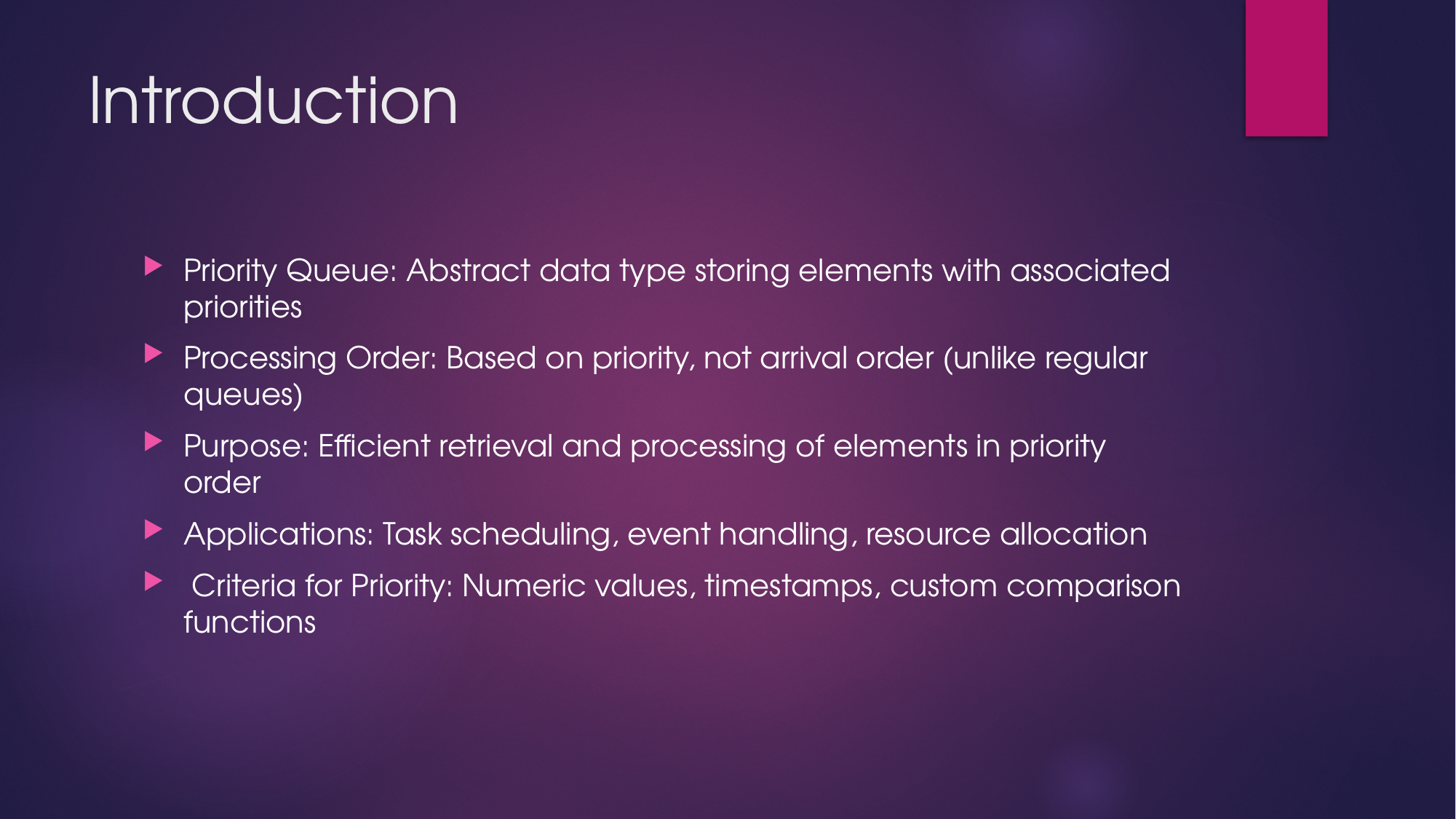

# Introduction
Priority Queue: Abstract data type storing elements with associated priorities
Processing Order: Based on priority, not arrival order (unlike regular queues)
Purpose: Efficient retrieval and processing of elements in priority order
Applications: Task scheduling, event handling, resource allocation
 Criteria for Priority: Numeric values, timestamps, custom comparison functions